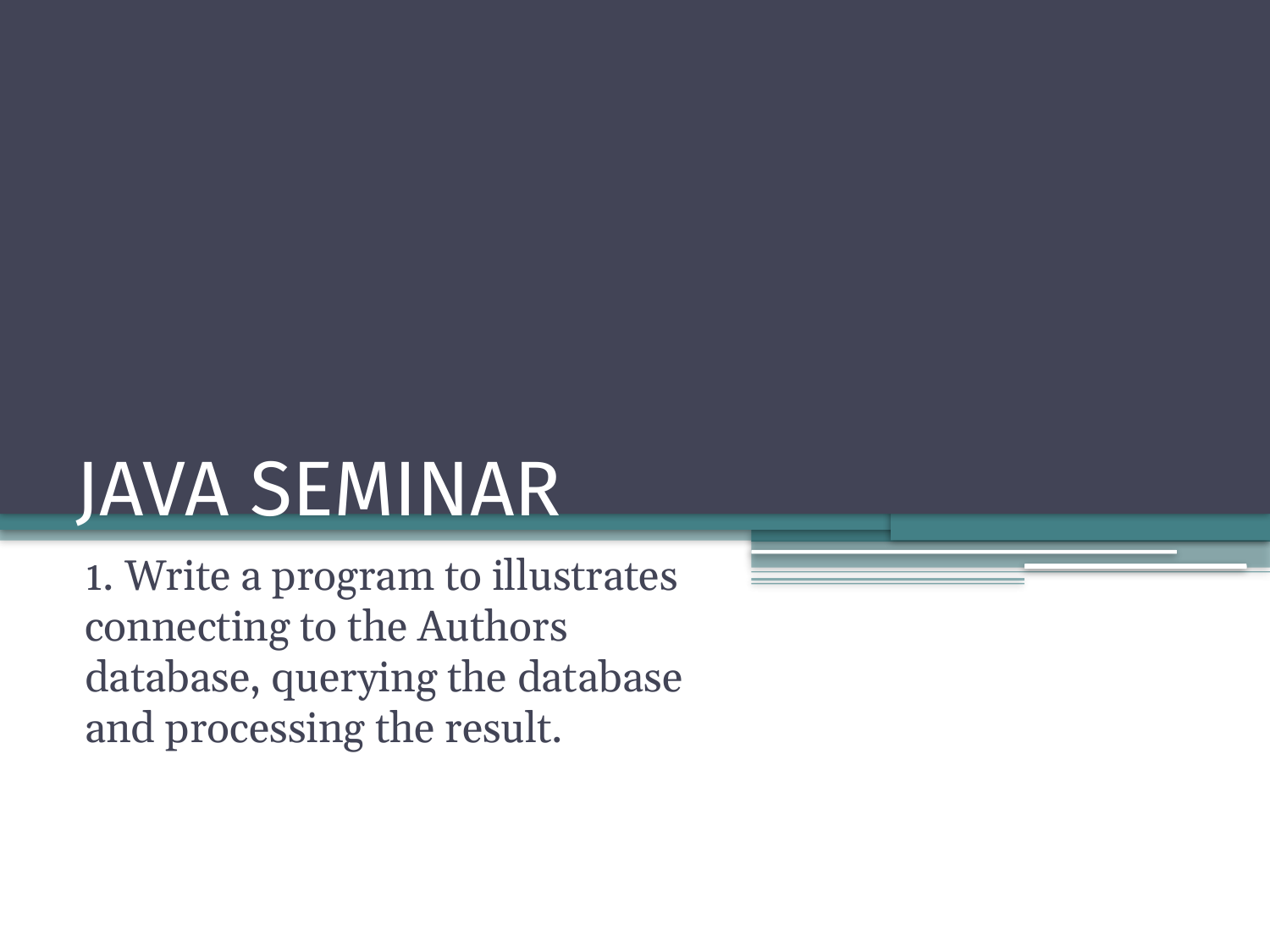

# JAVA SEMINAR
1. Write a program to illustrates connecting to the Authors database, querying the database and processing the result.